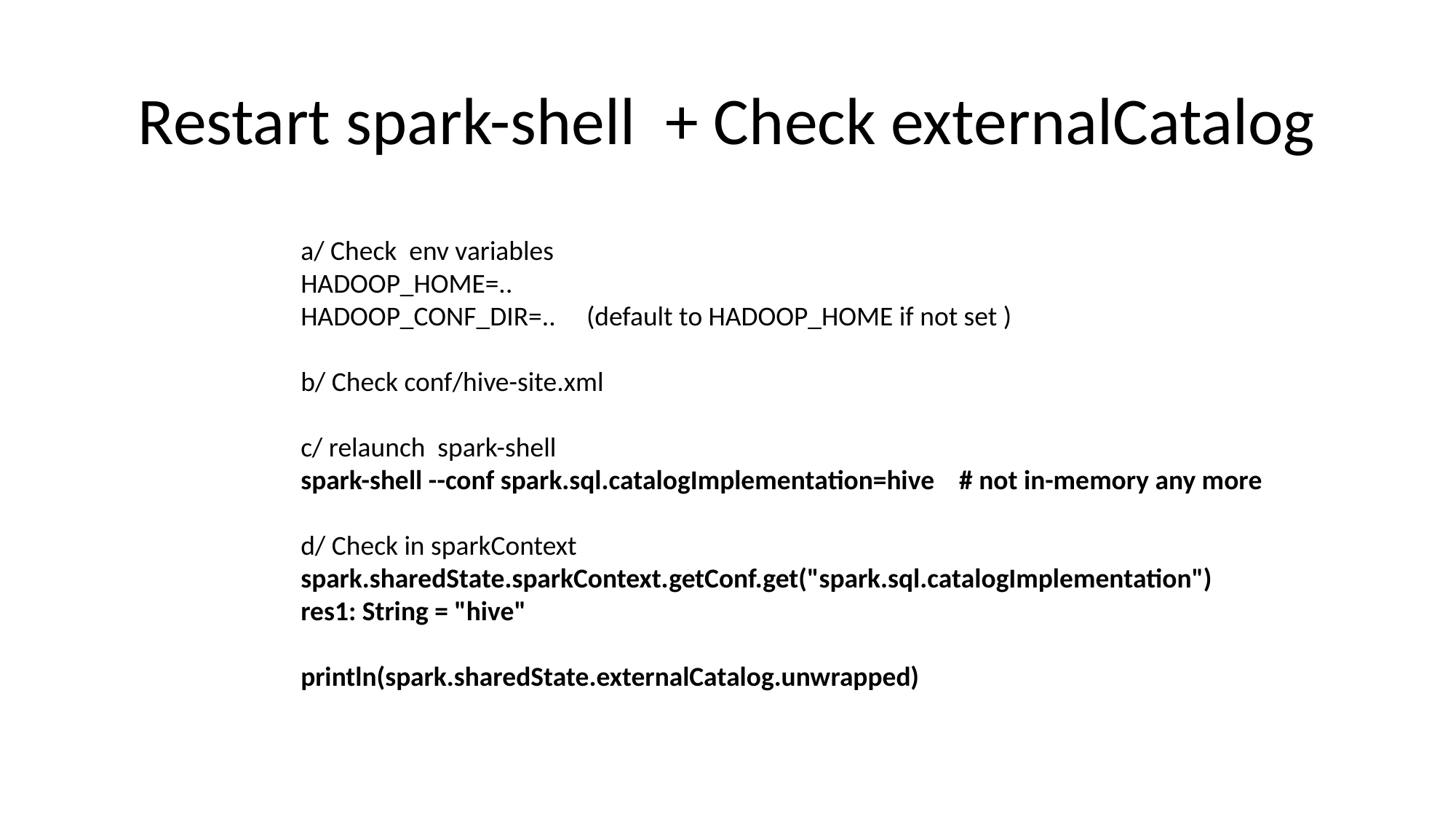

# Restart spark-shell  + Check externalCatalog
a/ Check  env variables
HADOOP_HOME=..
HADOOP_CONF_DIR=..     (default to HADOOP_HOME if not set )

b/ Check conf/hive-site.xml

c/ relaunch  spark-shell
spark-shell --conf spark.sql.catalogImplementation=hive    # not in-memory any more

d/ Check in sparkContext
spark.sharedState.sparkContext.getConf.get("spark.sql.catalogImplementation")
res1: String = "hive"  
println(spark.sharedState.externalCatalog.unwrapped)